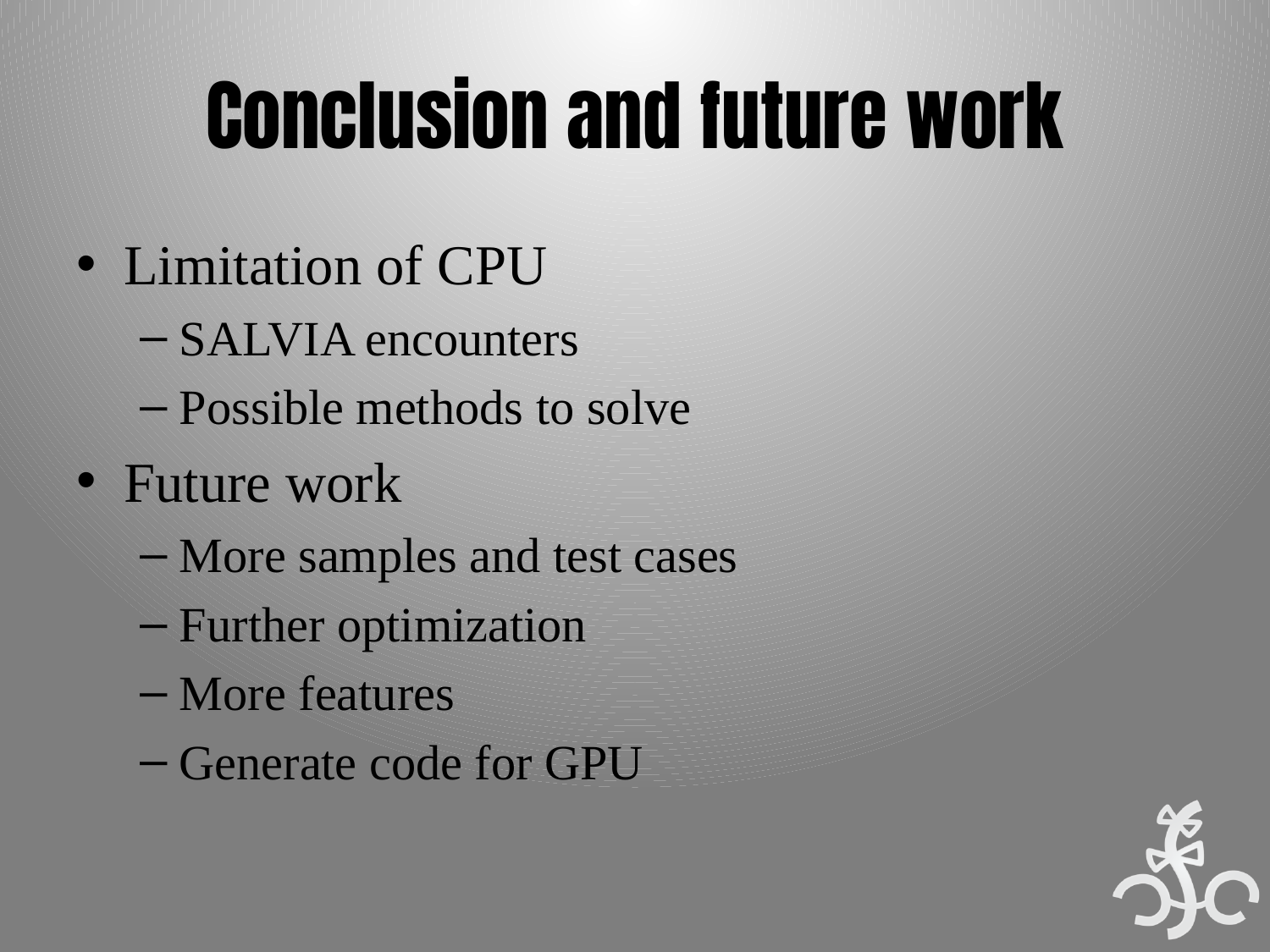

# Conclusion and future work
Limitation of CPU
SALVIA encounters
Possible methods to solve
Future work
More samples and test cases
Further optimization
More features
Generate code for GPU